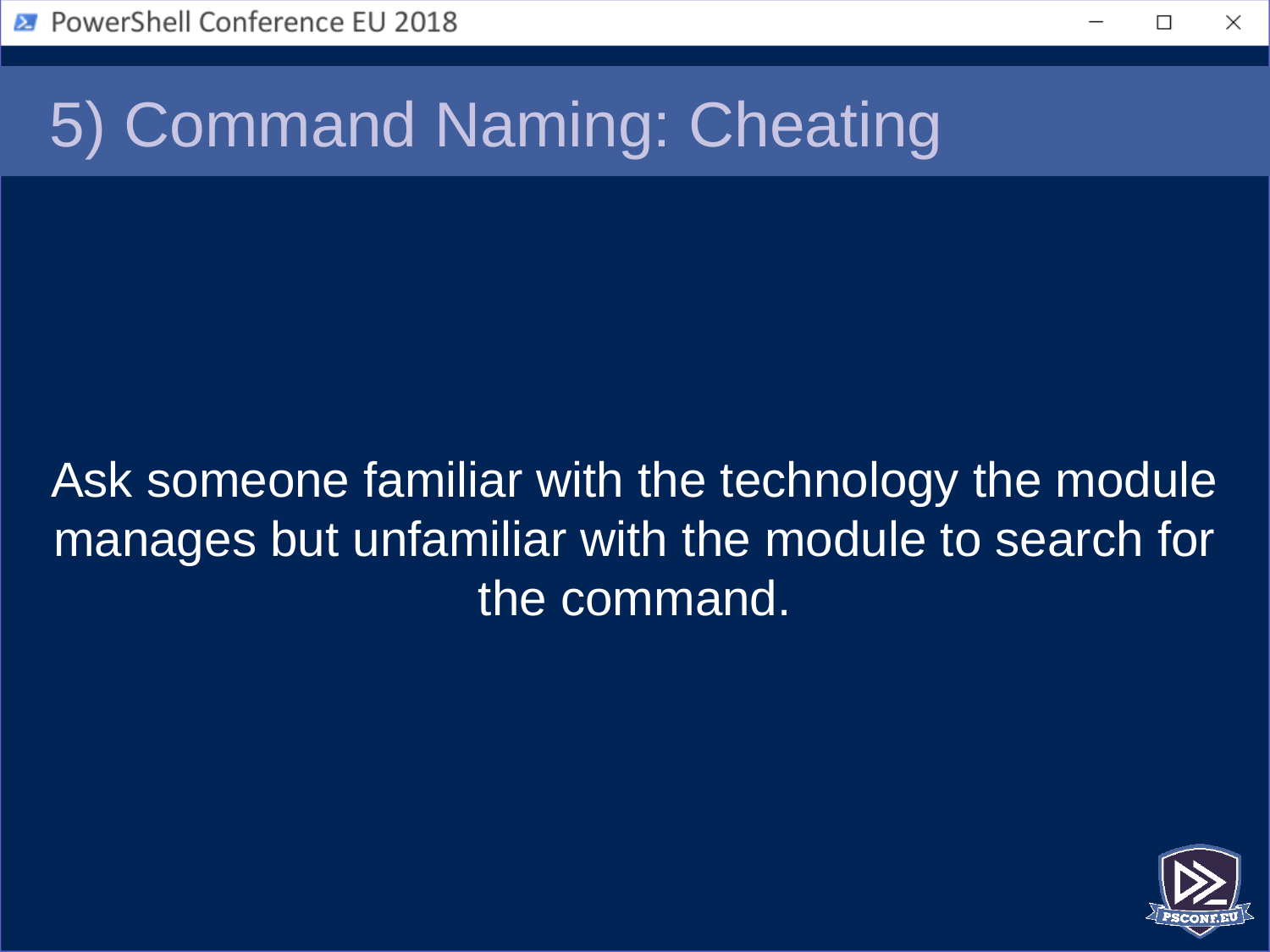

# 5) Command Naming: Cheating
Ask someone familiar with the technology the module manages but unfamiliar with the module to search for the command.